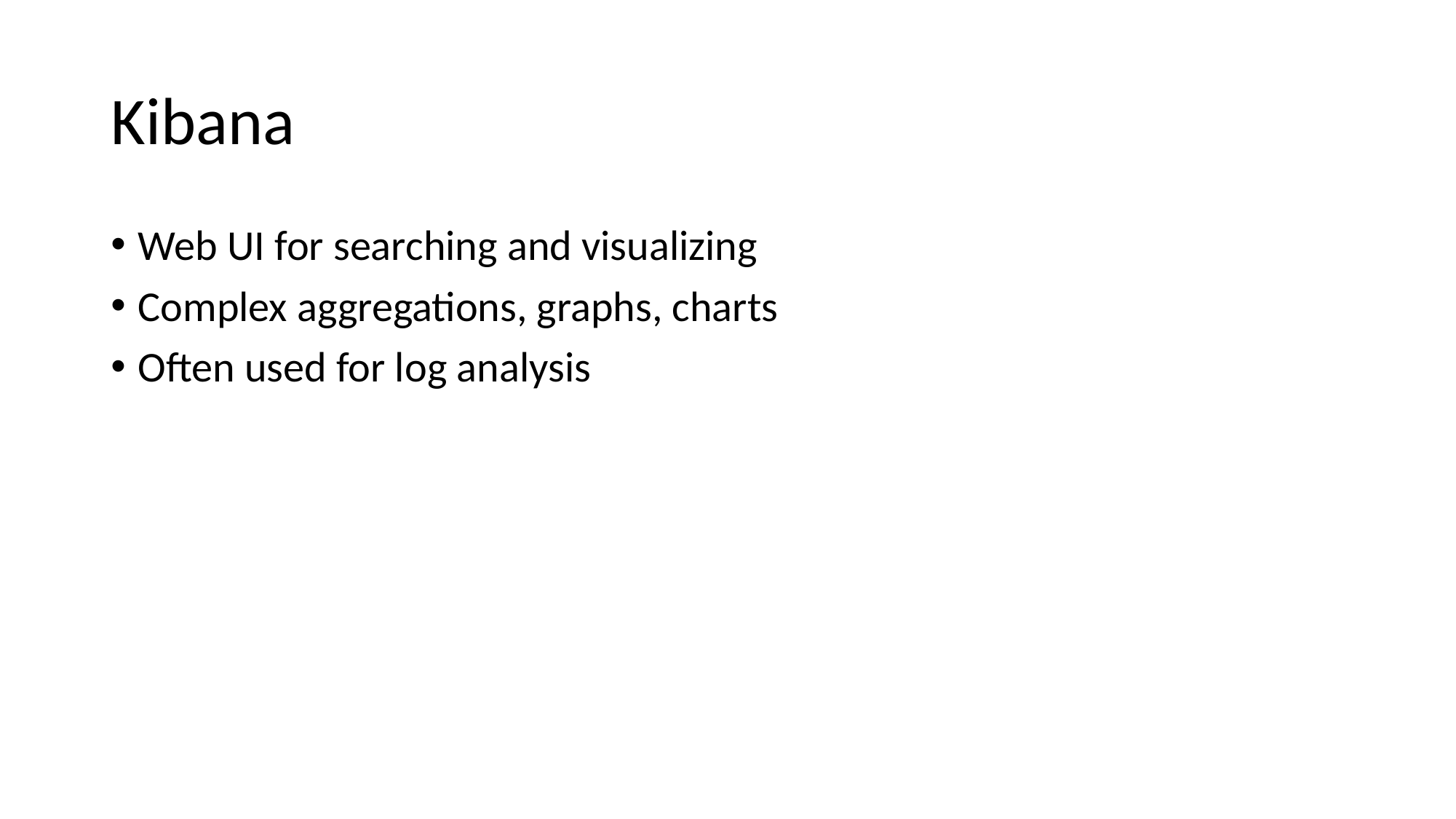

# Kibana
Web UI for searching and visualizing
Complex aggregations, graphs, charts
Often used for log analysis